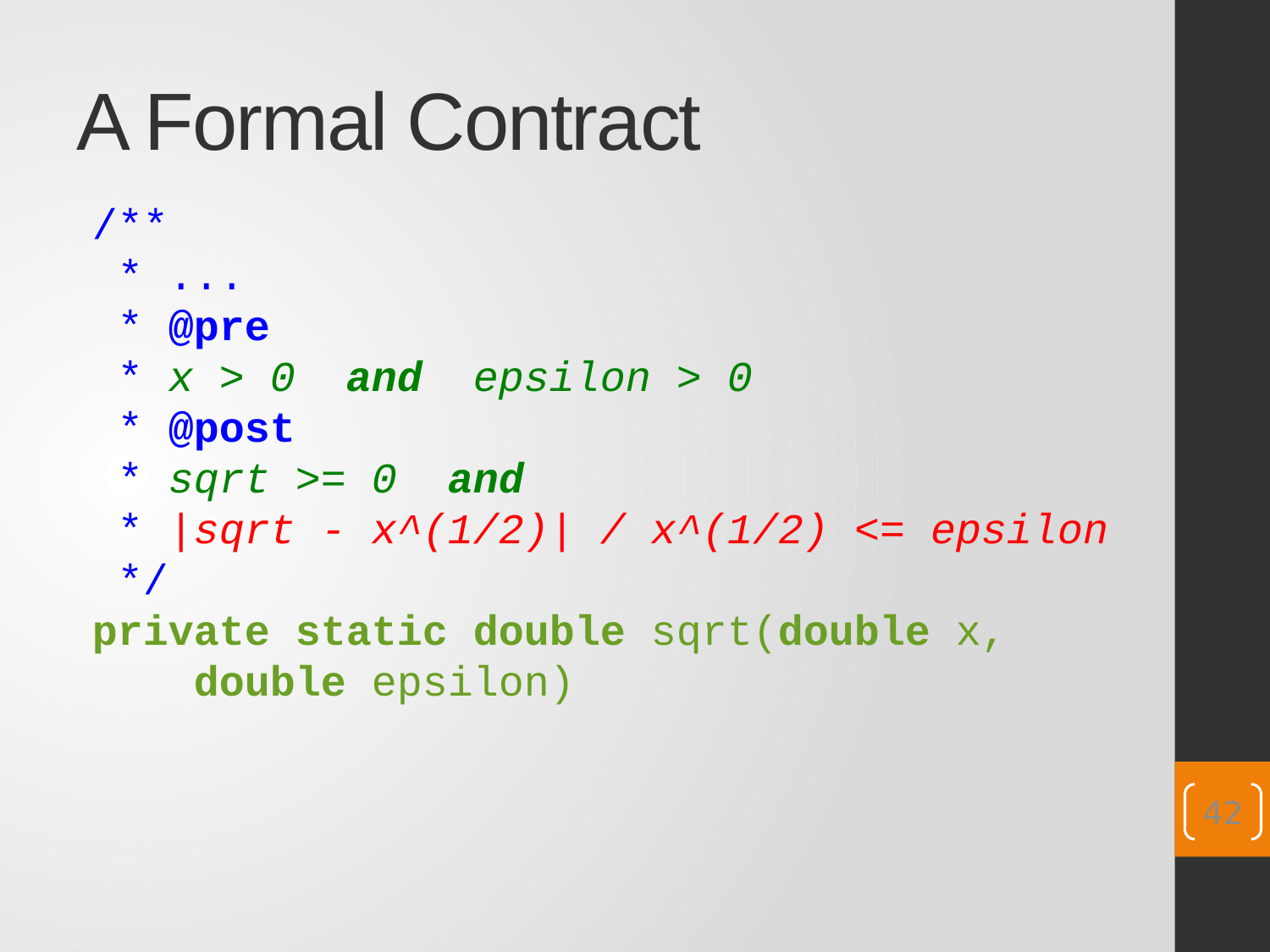

# A Formal Contract
/**
 * ...
 * @pre
 * x > 0  and  epsilon > 0
 * @post
 * sqrt >= 0  and
 * |sqrt - x^(1/2)| / x^(1/2) <= epsilon
 */
private static double sqrt(double x,
    double epsilon)
42